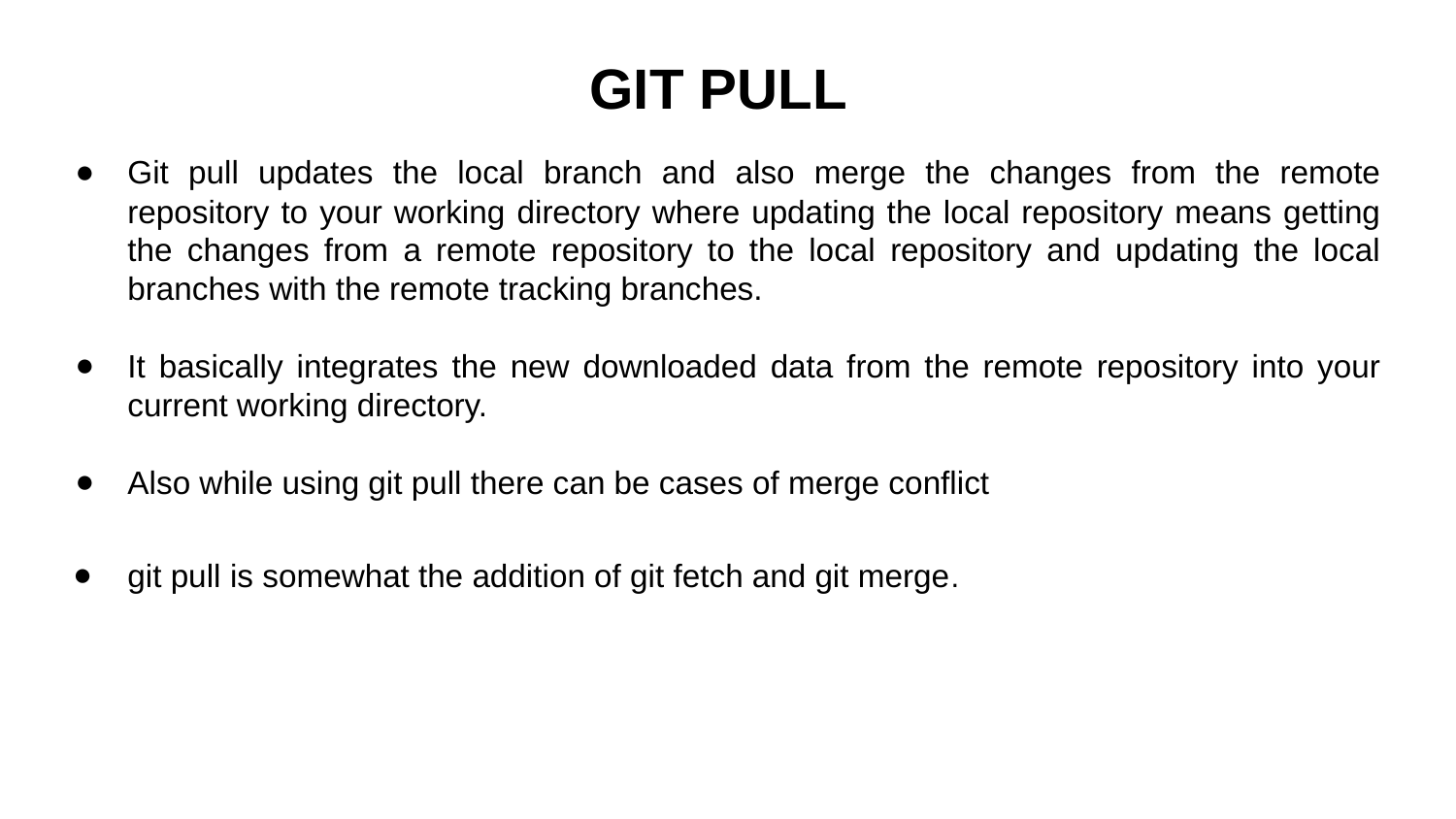

# GIT PULL
Git pull updates the local branch and also merge the changes from the remote repository to your working directory where updating the local repository means getting the changes from a remote repository to the local repository and updating the local branches with the remote tracking branches.

It basically integrates the new downloaded data from the remote repository into your current working directory.

Also while using git pull there can be cases of merge conflict

git pull is somewhat the addition of git fetch and git merge.